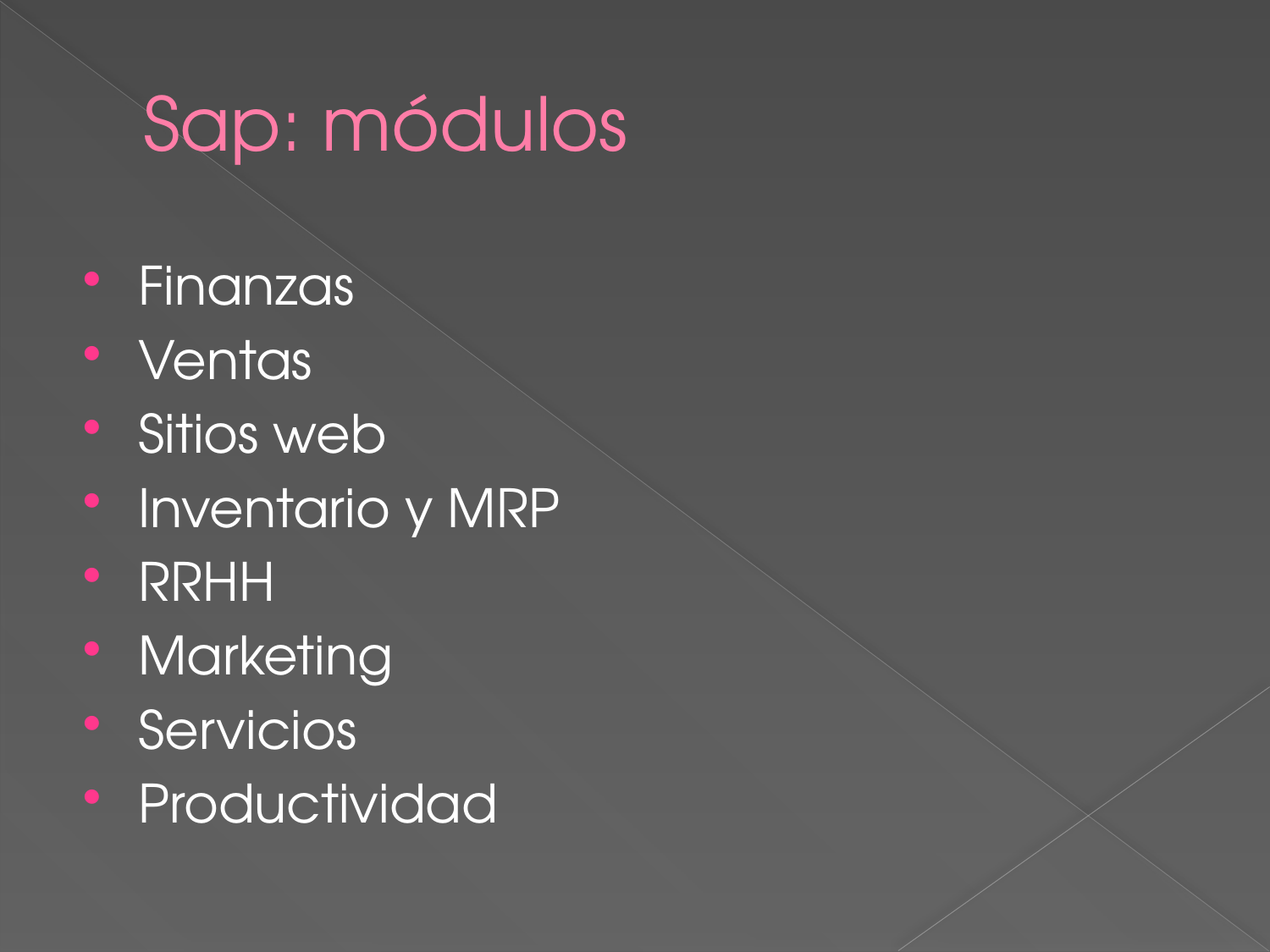

# Sap: módulos
Finanzas
Ventas
Sitios web
Inventario y MRP
RRHH
Marketing
Servicios
Productividad